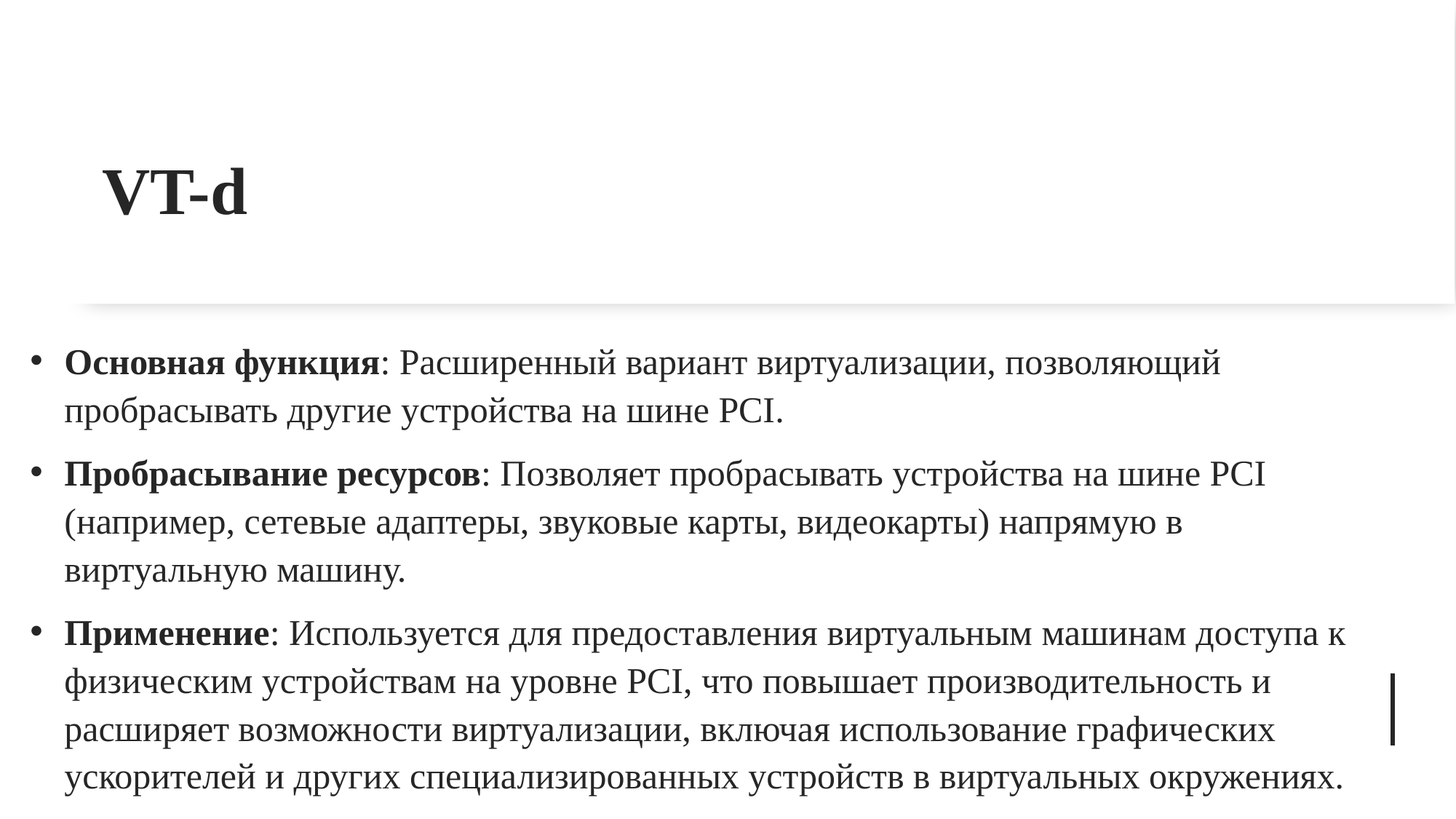

# VT-d
Основная функция: Расширенный вариант виртуализации, позволяющий пробрасывать другие устройства на шине PCI.
Пробрасывание ресурсов: Позволяет пробрасывать устройства на шине PCI (например, сетевые адаптеры, звуковые карты, видеокарты) напрямую в виртуальную машину.
Применение: Используется для предоставления виртуальным машинам доступа к физическим устройствам на уровне PCI, что повышает производительность и расширяет возможности виртуализации, включая использование графических ускорителей и других специализированных устройств в виртуальных окружениях.